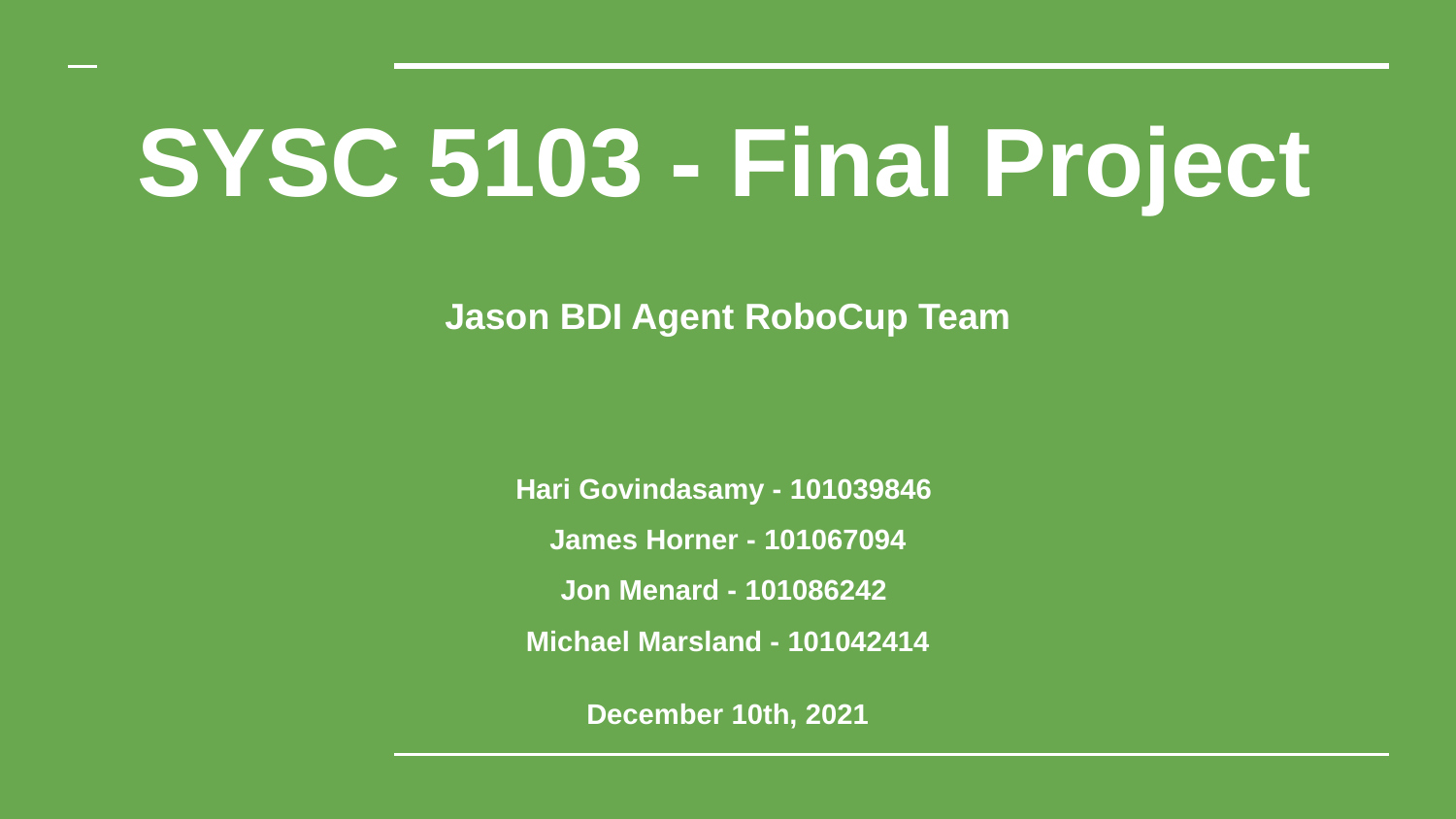

# SYSC 5103 - Final Project
Jason BDI Agent RoboCup Team
Hari Govindasamy - 101039846
James Horner - 101067094
Jon Menard - 101086242
Michael Marsland - 101042414
December 10th, 2021